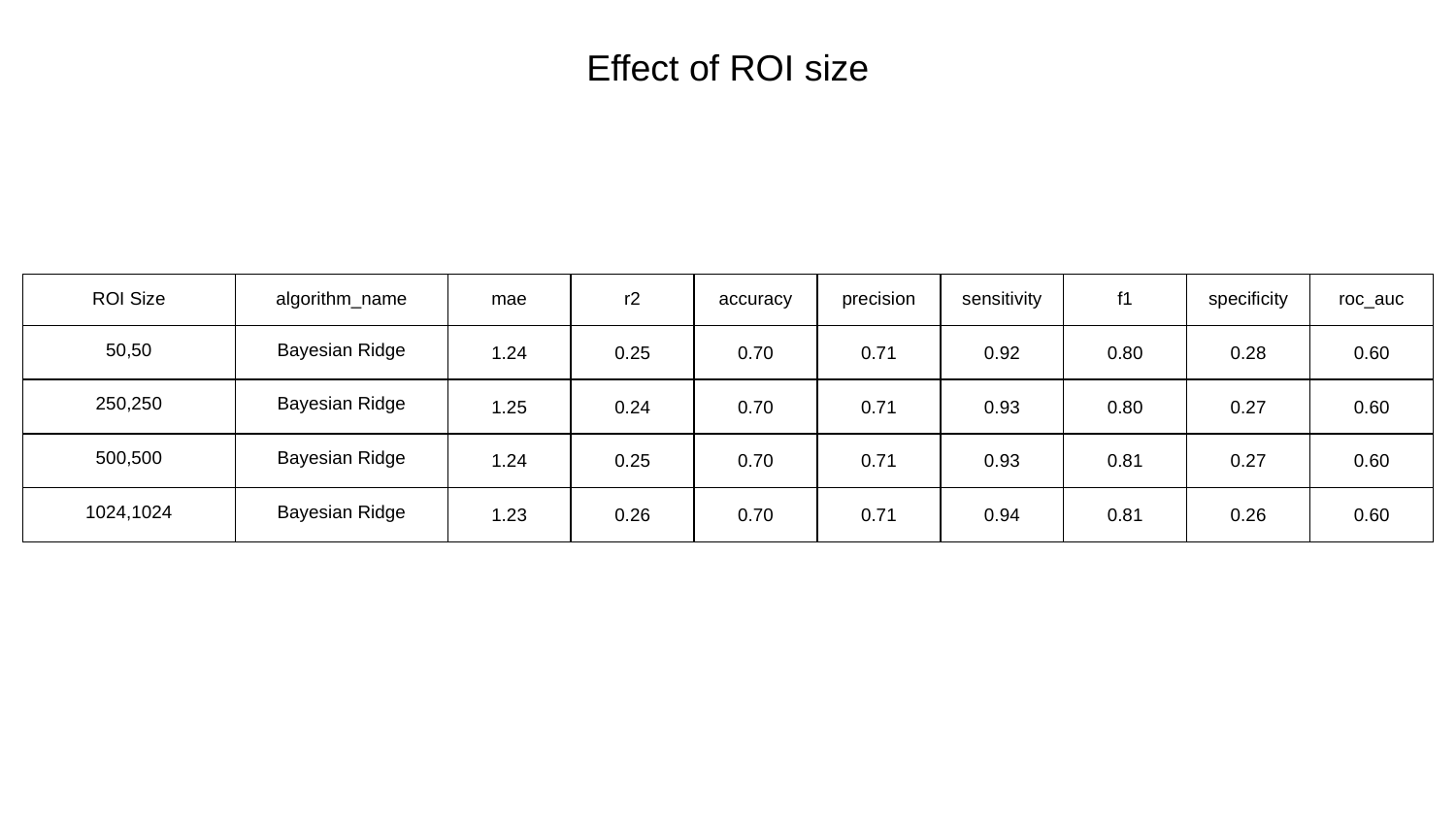

Effect of ROI size
| ROI Size | algorithm\_name | mae | r2 | accuracy | precision | sensitivity | f1 | specificity | roc\_auc |
| --- | --- | --- | --- | --- | --- | --- | --- | --- | --- |
| 50,50 | Bayesian Ridge | 1.24 | 0.25 | 0.70 | 0.71 | 0.92 | 0.80 | 0.28 | 0.60 |
| 250,250 | Bayesian Ridge | 1.25 | 0.24 | 0.70 | 0.71 | 0.93 | 0.80 | 0.27 | 0.60 |
| 500,500 | Bayesian Ridge | 1.24 | 0.25 | 0.70 | 0.71 | 0.93 | 0.81 | 0.27 | 0.60 |
| 1024,1024 | Bayesian Ridge | 1.23 | 0.26 | 0.70 | 0.71 | 0.94 | 0.81 | 0.26 | 0.60 |